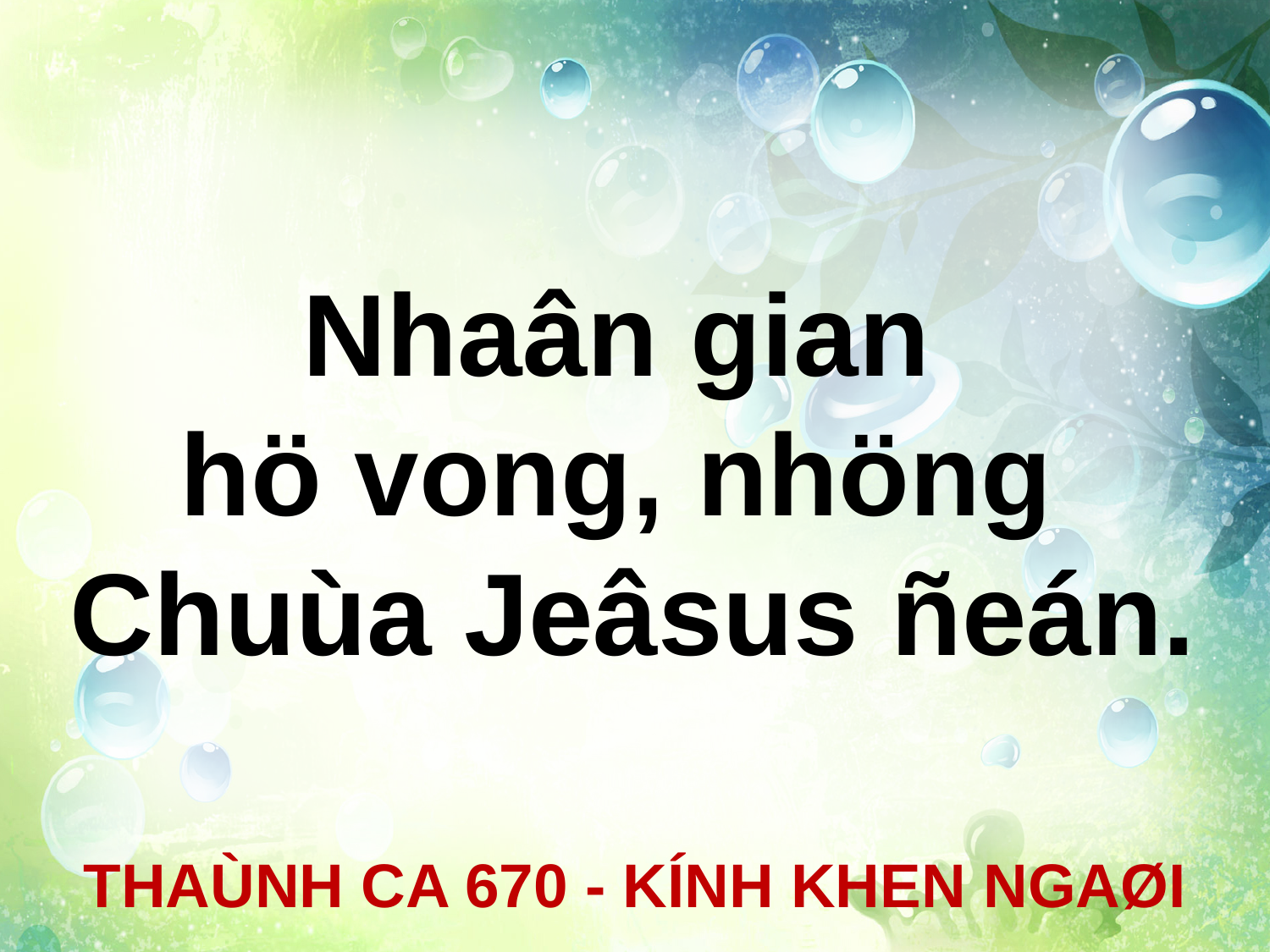

Nhaân gian
hö vong, nhöng
Chuùa Jeâsus ñeán.
THAÙNH CA 670 - KÍNH KHEN NGAØI